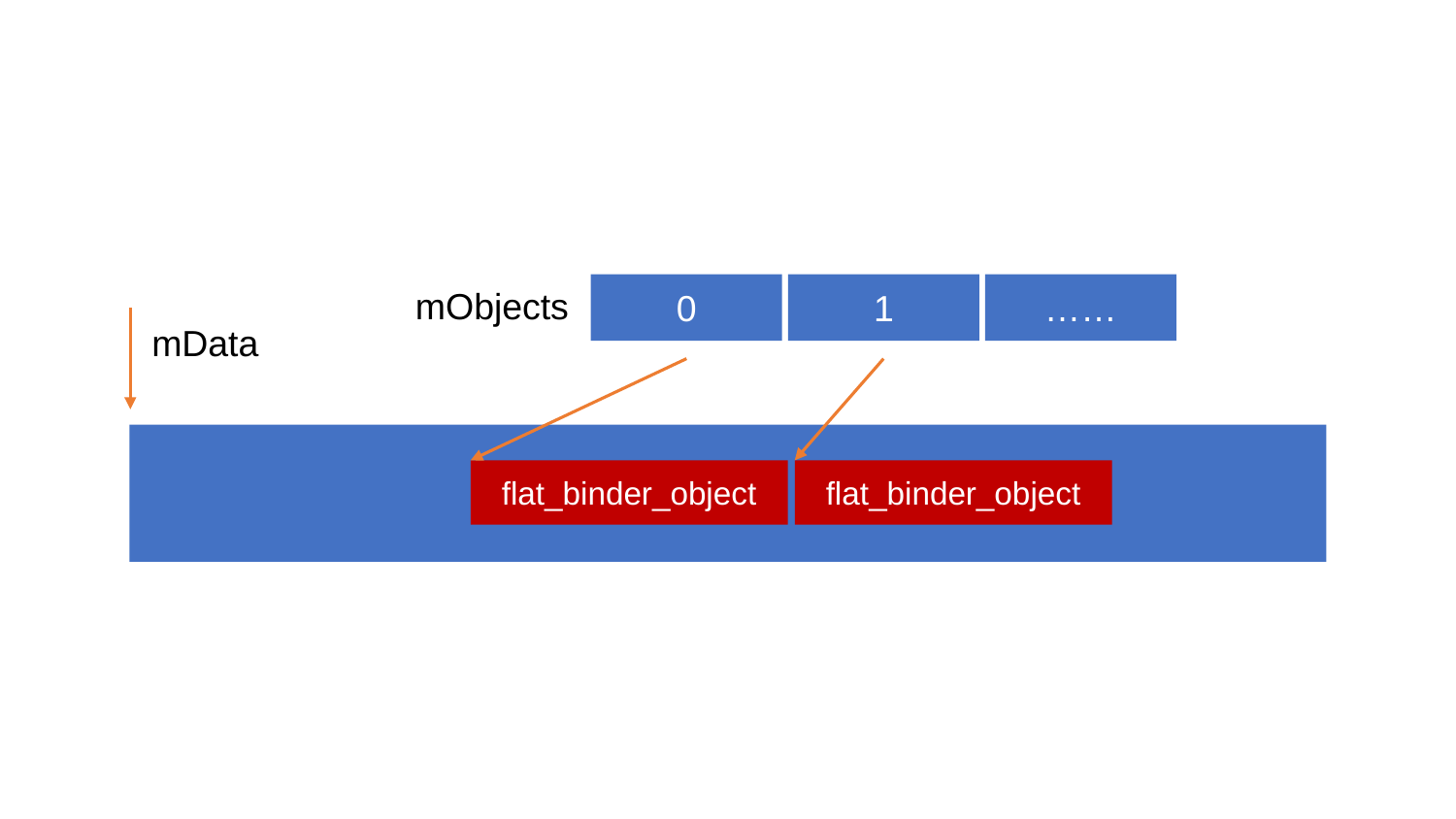

0
1
……
mObjects
mData

flat_binder_object
flat_binder_object